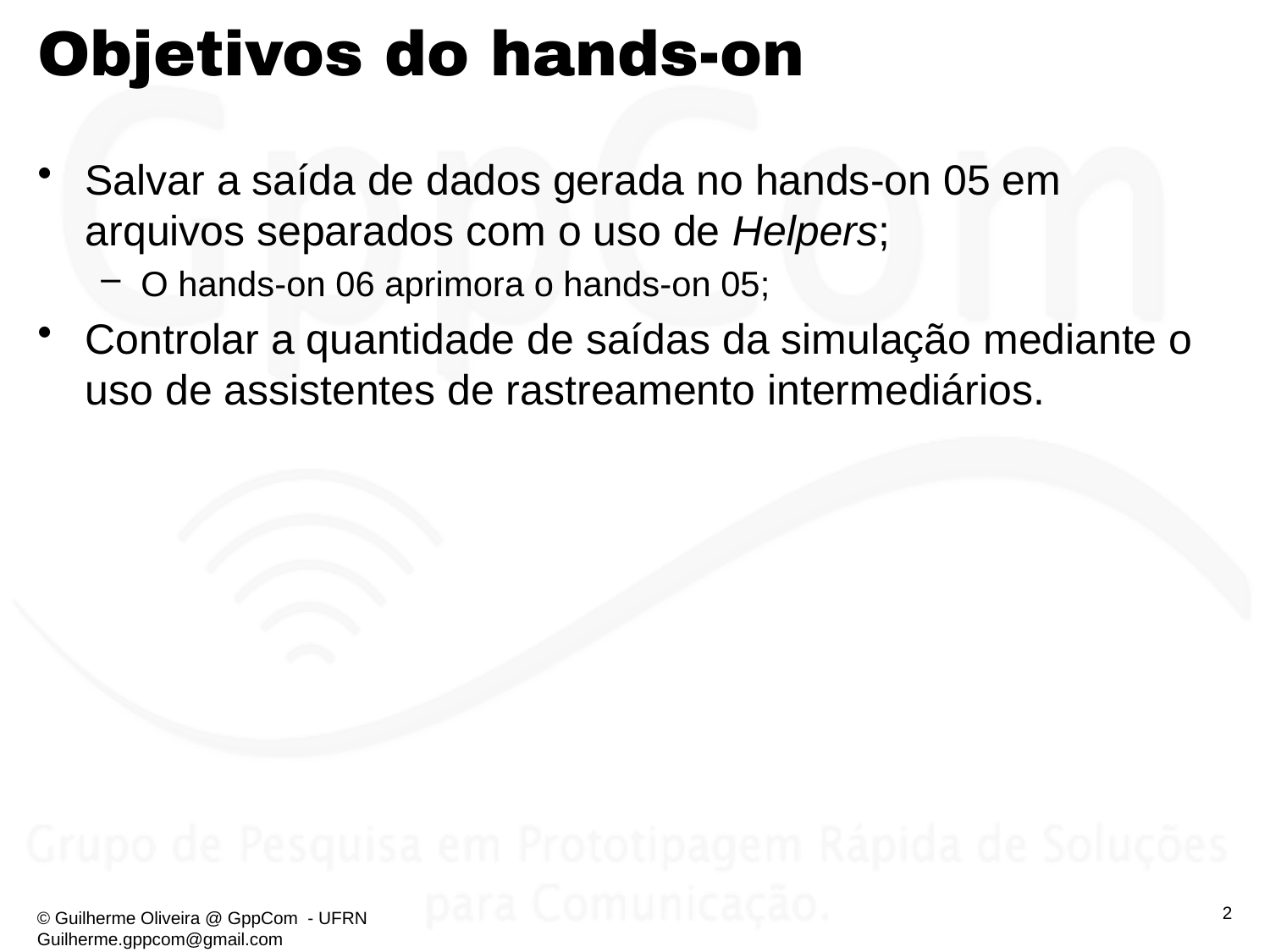

# Objetivos do hands-on
Salvar a saída de dados gerada no hands-on 05 em arquivos separados com o uso de Helpers;
O hands-on 06 aprimora o hands-on 05;
Controlar a quantidade de saídas da simulação mediante o uso de assistentes de rastreamento intermediários.
2